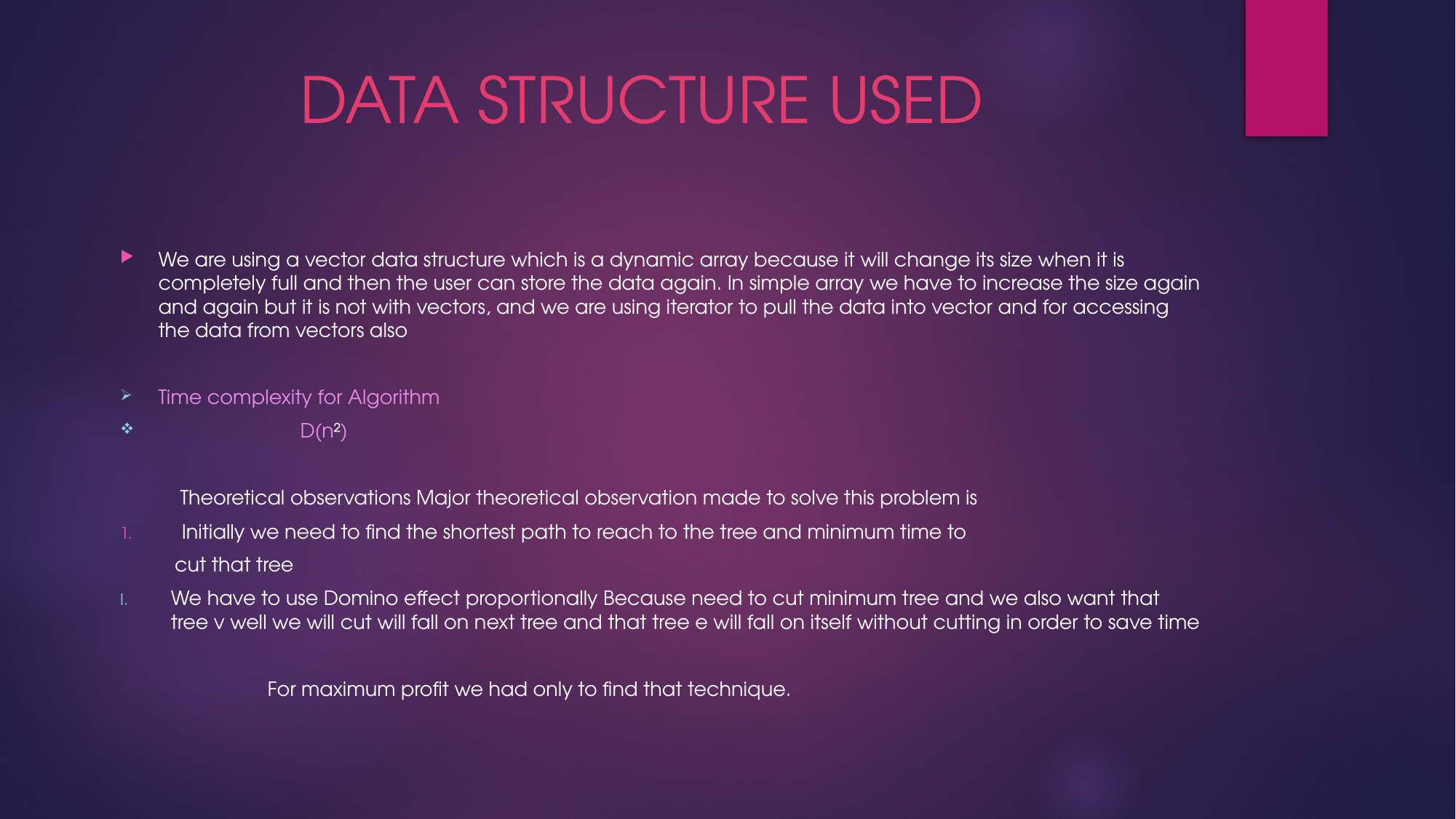

# DATA STRUCTURE USED
We are using a vector data structure which is a dynamic array because it will change its size when it is completely full and then the user can store the data again. In simple array we have to increase the size again and again but it is not with vectors, and we are using iterator to pull the data into vector and for accessing the data from vectors also

Time complexity for Algorithm
                          D(n²)

           Theoretical observations Major theoretical observation made to solve this problem is
  Initially we need to find the shortest path to reach to the tree and minimum time to
          cut that tree
We have to use Domino effect proportionally Because need to cut minimum tree and we also want that tree v well we will cut will fall on next tree and that tree e will fall on itself without cutting in order to save time

                           For maximum profit we had only to find that technique.